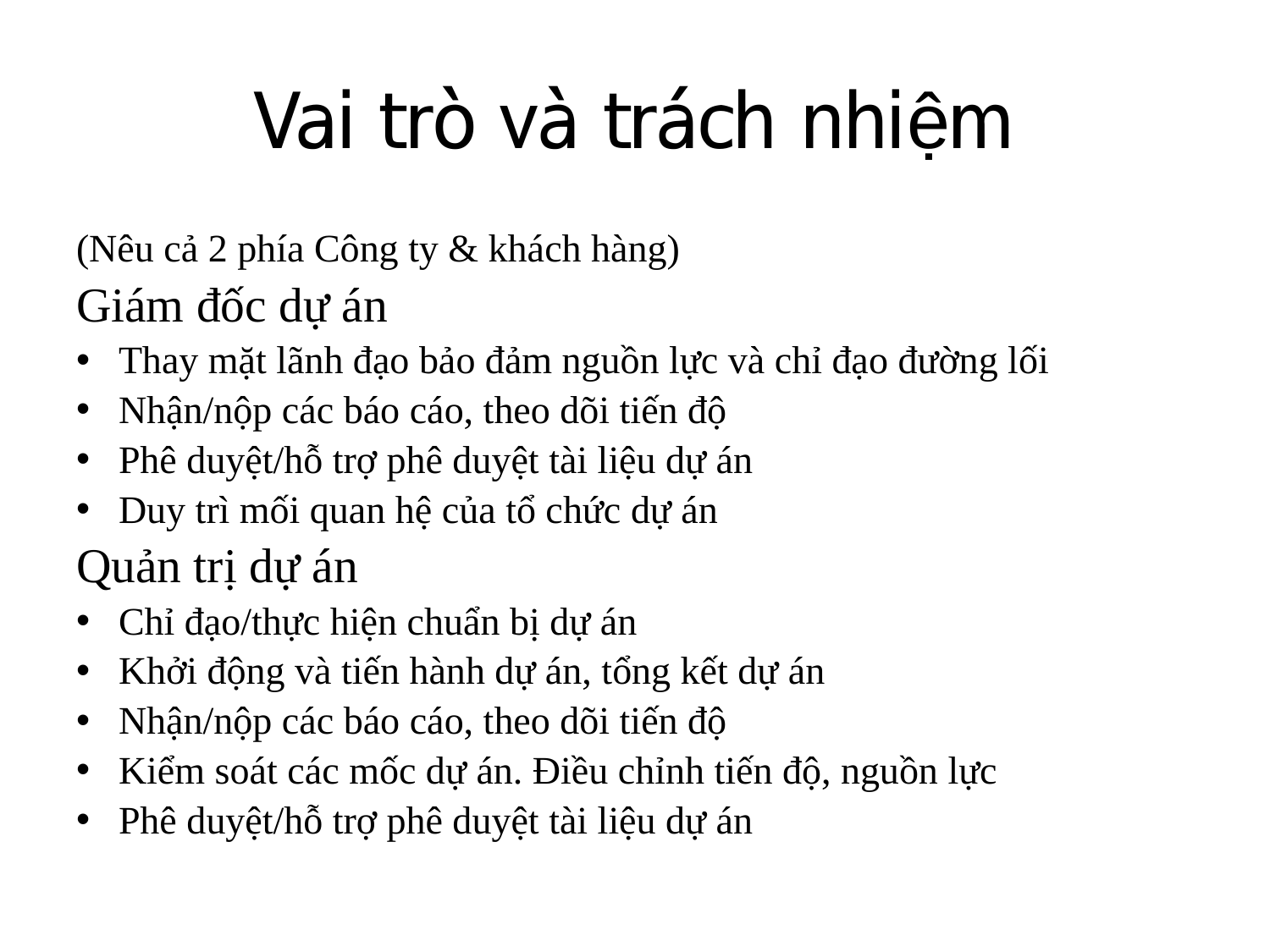

# Vai trò và trách nhiệm
(Nêu cả 2 phía Công ty & khách hàng)
Giám đốc dự án
Thay mặt lãnh đạo bảo đảm nguồn lực và chỉ đạo đường lối
Nhận/nộp các báo cáo, theo dõi tiến độ
Phê duyệt/hỗ trợ phê duyệt tài liệu dự án
Duy trì mối quan hệ của tổ chức dự án
Quản trị dự án
Chỉ đạo/thực hiện chuẩn bị dự án
Khởi động và tiến hành dự án, tổng kết dự án
Nhận/nộp các báo cáo, theo dõi tiến độ
Kiểm soát các mốc dự án. Điều chỉnh tiến độ, nguồn lực
Phê duyệt/hỗ trợ phê duyệt tài liệu dự án